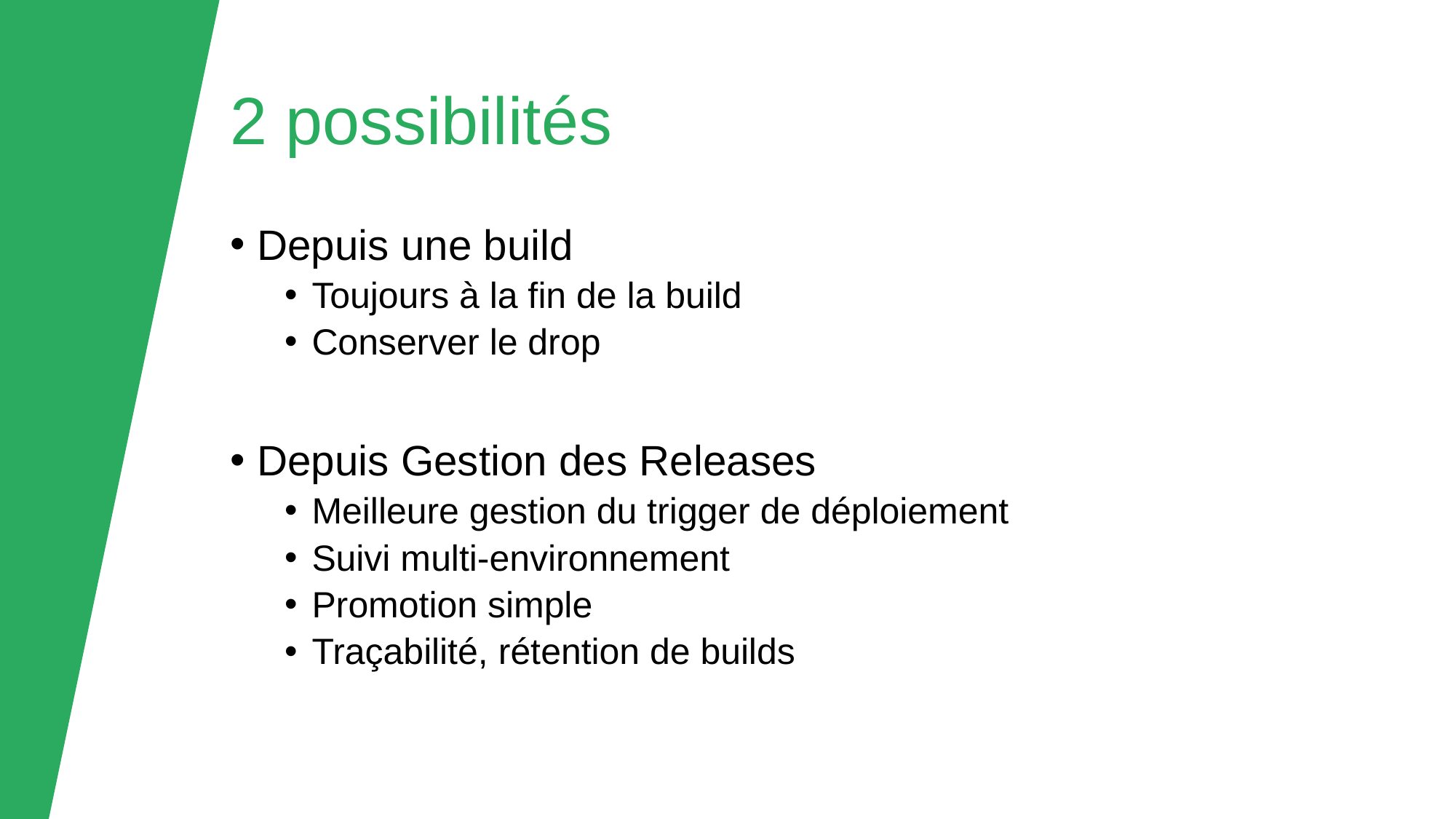

# 2 possibilités
Depuis une build
Toujours à la fin de la build
Conserver le drop

Depuis Gestion des Releases
Meilleure gestion du trigger de déploiement
Suivi multi-environnement
Promotion simple
Traçabilité, rétention de builds